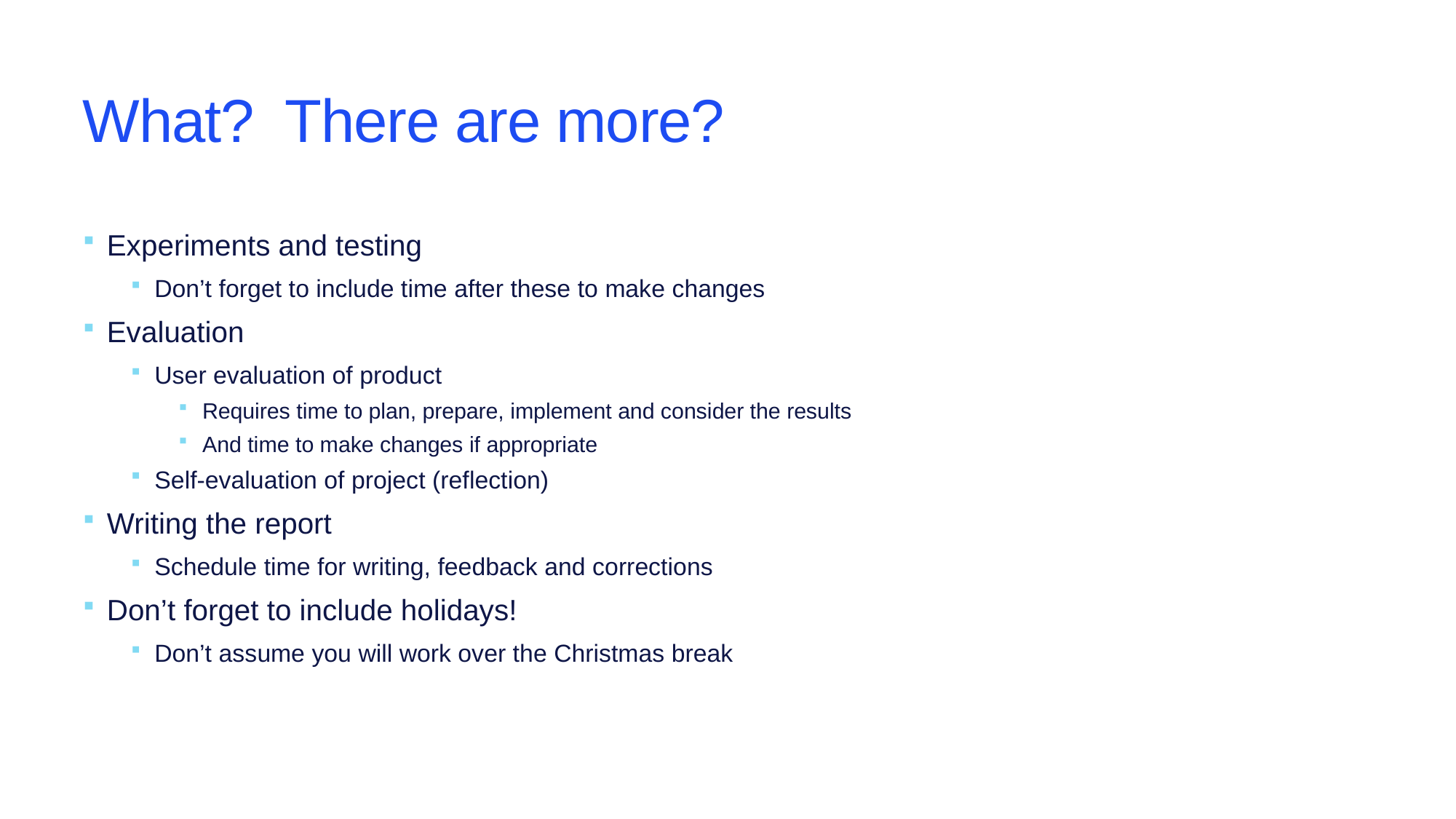

# What?  There are more?
Experiments and testing
Don’t forget to include time after these to make changes
Evaluation
User evaluation of product
Requires time to plan, prepare, implement and consider the results
And time to make changes if appropriate
Self-evaluation of project (reflection)
Writing the report
Schedule time for writing, feedback and corrections
Don’t forget to include holidays!
Don’t assume you will work over the Christmas break